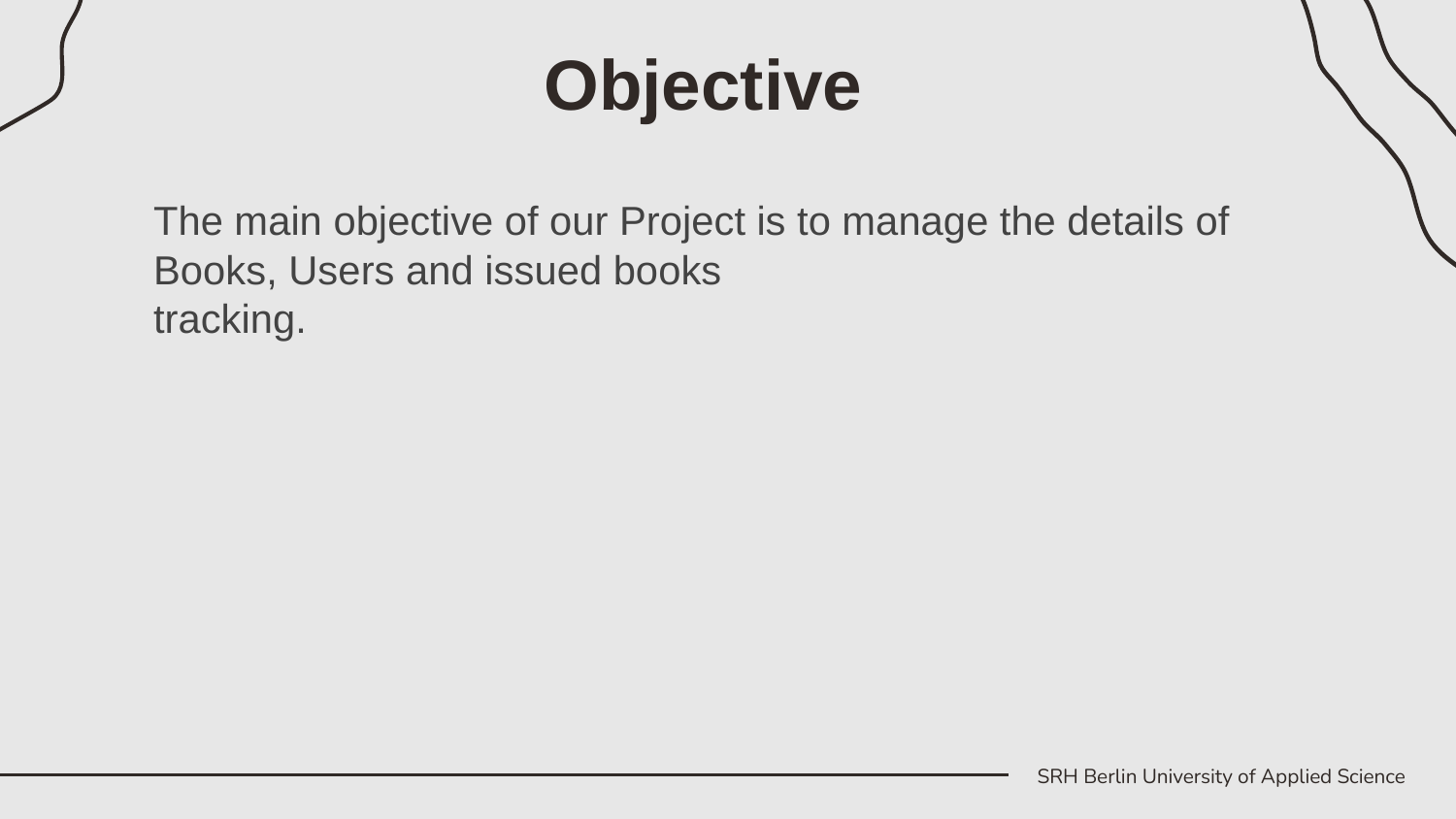

# Objective
The main objective of our Project is to manage the details of Books, Users and issued books
tracking.
SRH Berlin University of Applied Science